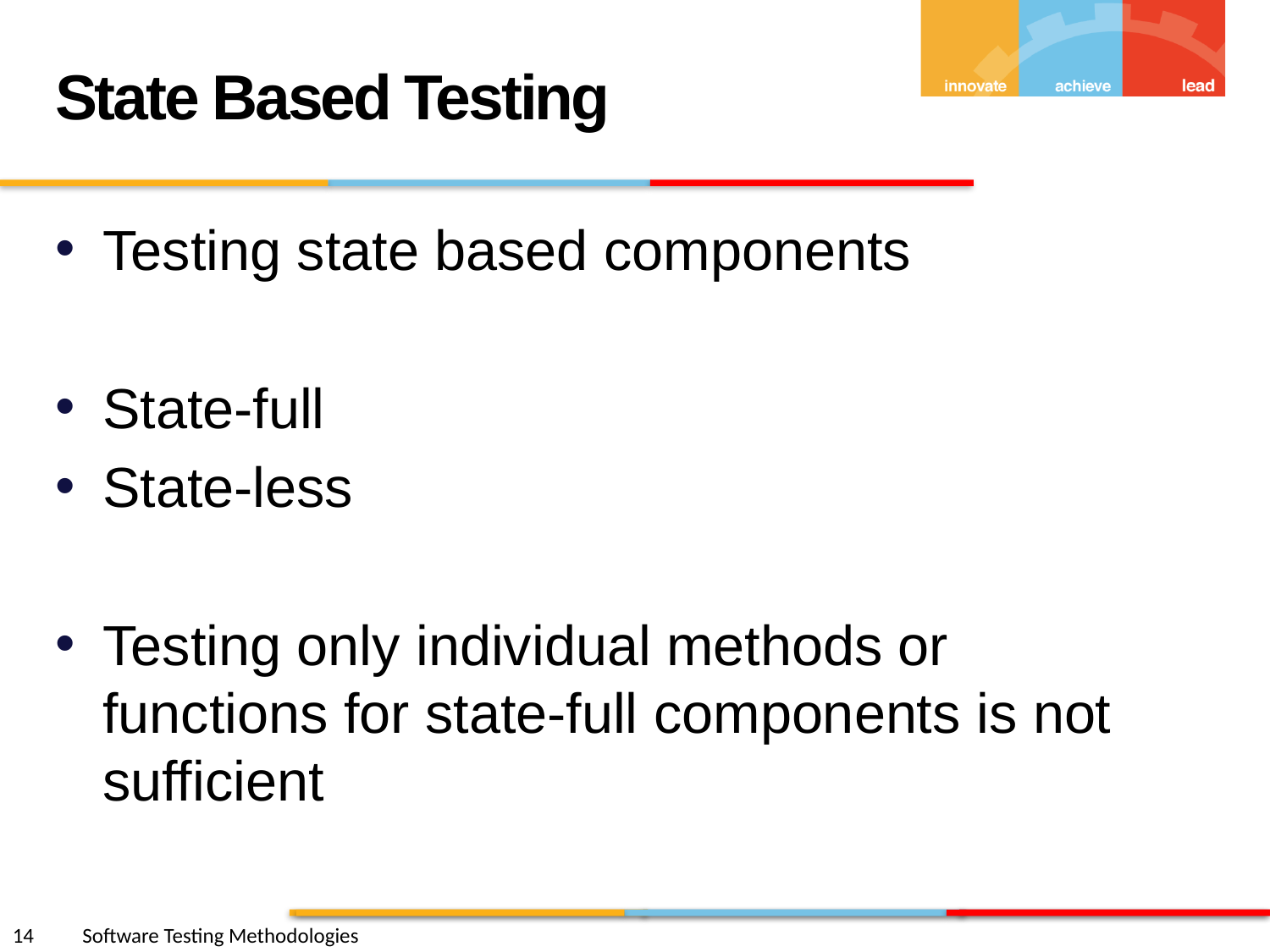

State Based Testing
Testing state based components

State-full
State-less

Testing only individual methods or functions for state-full components is not sufficient